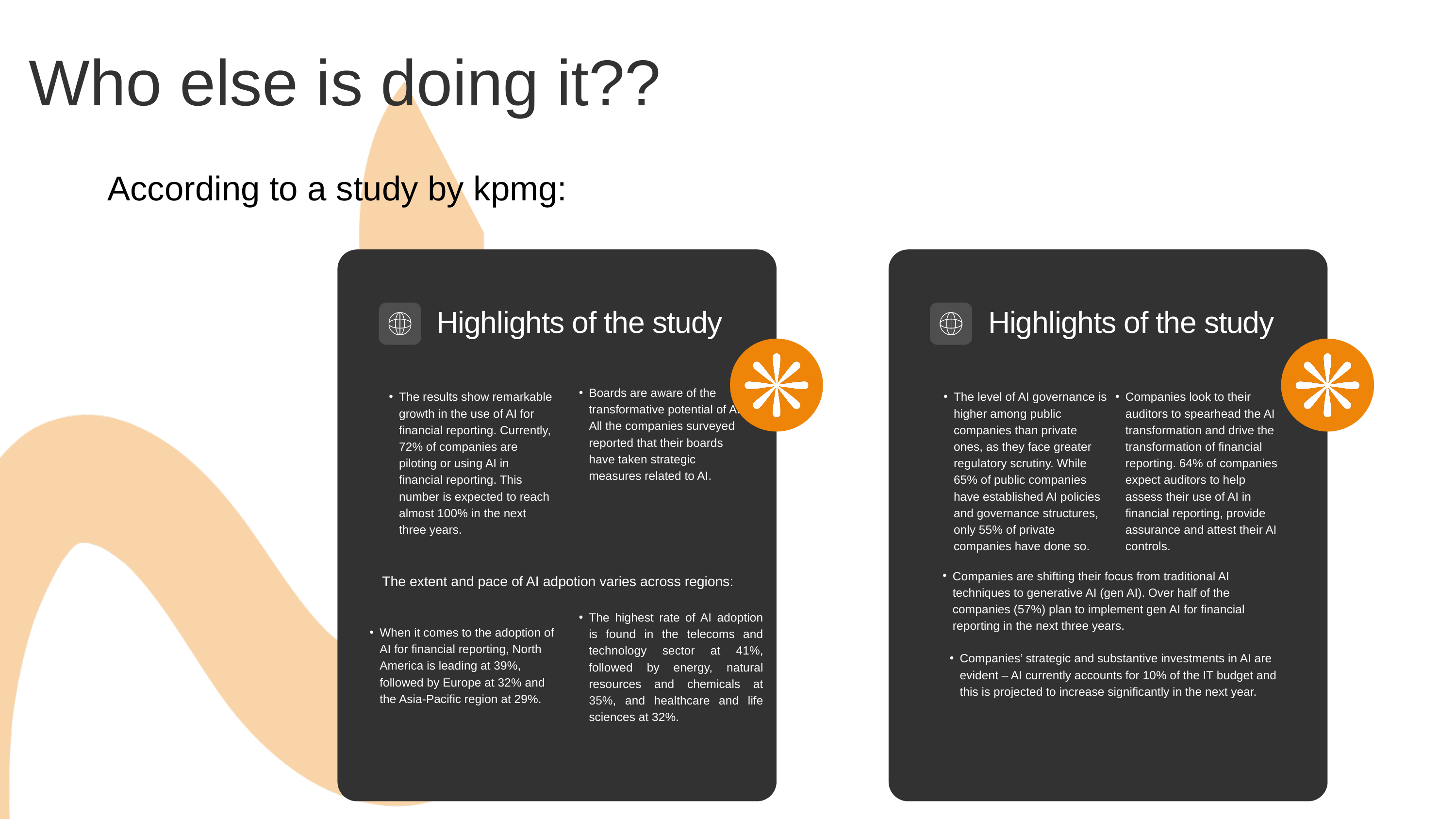

Who else is doing it??
According to a study by kpmg:

Highlights of the study
Highlights of the study

Boards are aware of the transformative potential of AI. All the companies surveyed reported that their boards have taken strategic measures related to AI.

The results show remarkable growth in the use of AI for financial reporting. Currently, 72% of companies are piloting or using AI in financial reporting. This number is expected to reach almost 100% in the next three years.

The level of AI governance is higher among public companies than private ones, as they face greater regulatory scrutiny. While 65% of public companies have established AI policies and governance structures, only 55% of private companies have done so.

Companies look to their auditors to spearhead the AI transformation and drive the transformation of financial reporting. 64% of companies expect auditors to help assess their use of AI in financial reporting, provide assurance and attest their AI controls.

Companies are shifting their focus from traditional AI techniques to generative AI (gen AI). Over half of the companies (57%) plan to implement gen AI for financial reporting in the next three years.

The extent and pace of AI adpotion varies across regions:
The highest rate of AI adoption is found in the telecoms and technology sector at 41%, followed by energy, natural resources and chemicals at 35%, and healthcare and life sciences at 32%.

When it comes to the adoption of AI for financial reporting, North America is leading at 39%, followed by Europe at 32% and the Asia-Pacific region at 29%.

Companies’ strategic and substantive investments in AI are evident – AI currently accounts for 10% of the IT budget and this is projected to increase significantly in the next year.